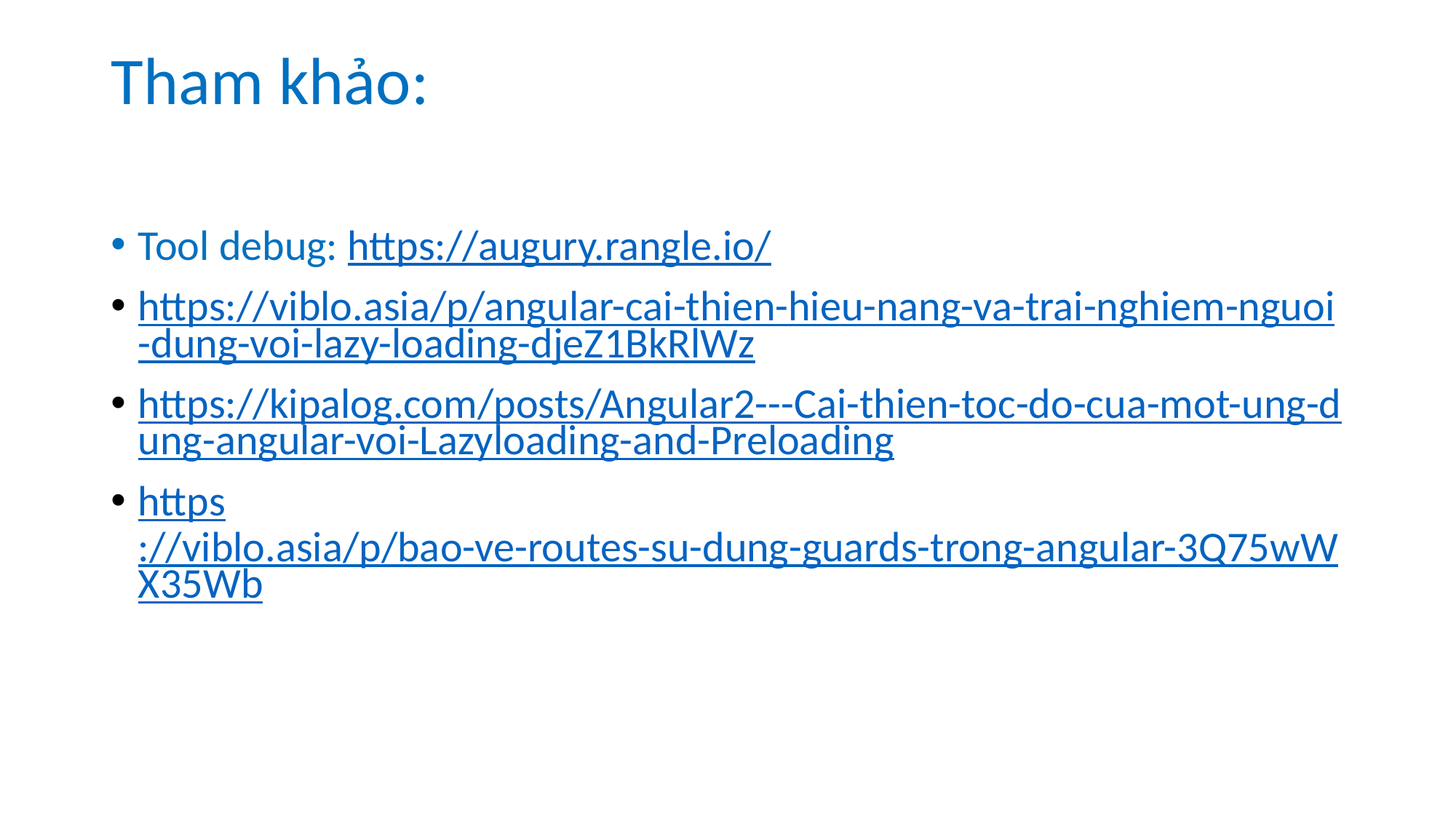

# Tham khảo:
Tool debug: https://augury.rangle.io/
https://viblo.asia/p/angular-cai-thien-hieu-nang-va-trai-nghiem-nguoi-dung-voi-lazy-loading-djeZ1BkRlWz
https://kipalog.com/posts/Angular2---Cai-thien-toc-do-cua-mot-ung-dung-angular-voi-Lazyloading-and-Preloading
https://viblo.asia/p/bao-ve-routes-su-dung-guards-trong-angular-3Q75wWX35Wb